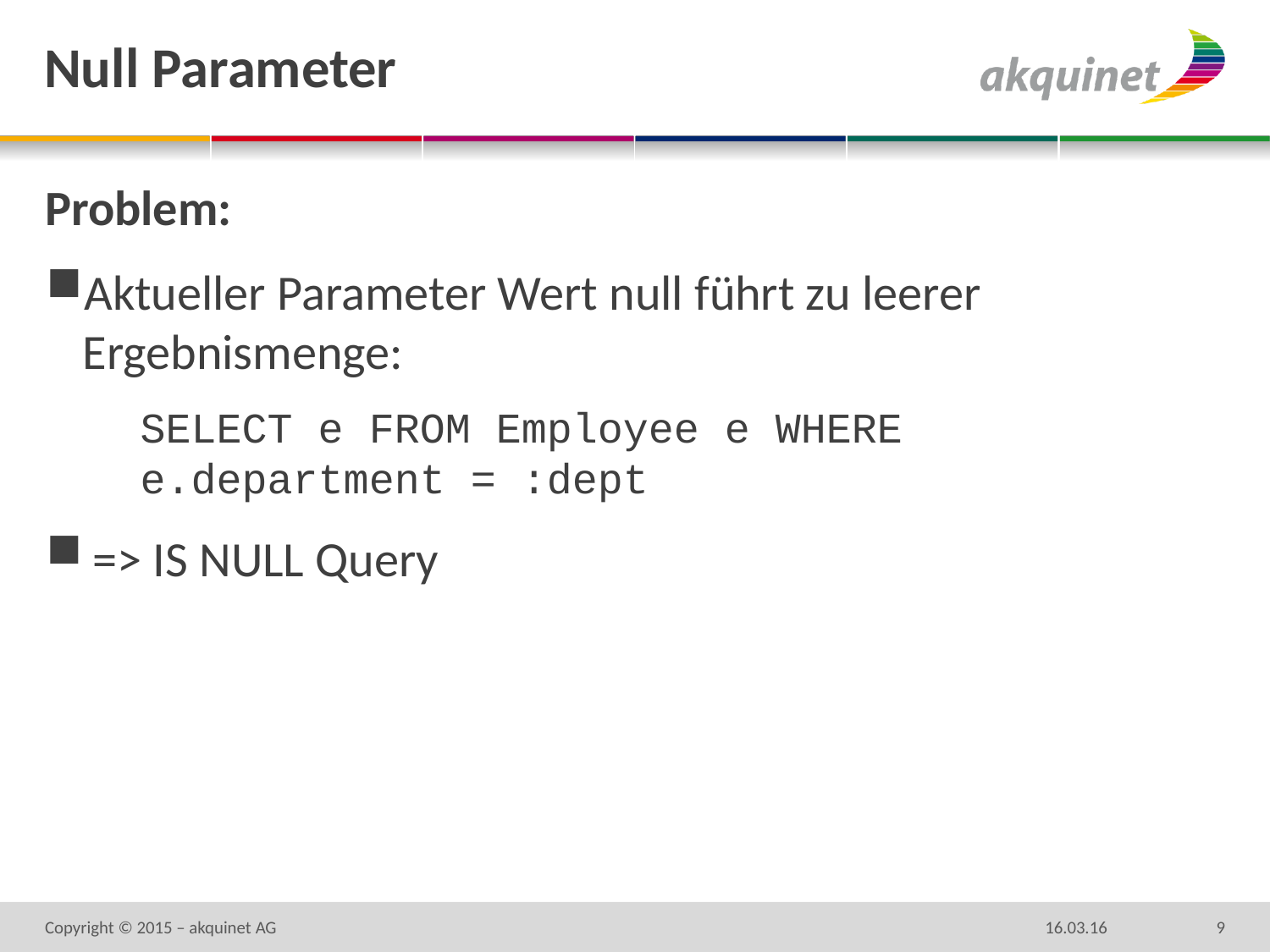

# Null Parameter
Problem:
Aktueller Parameter Wert null führt zu leerer Ergebnismenge:
SELECT e FROM Employee e WHERE e.department = :dept
=> IS NULL Query

Copyright © 2015 – akquinet AG
16.03.16
9